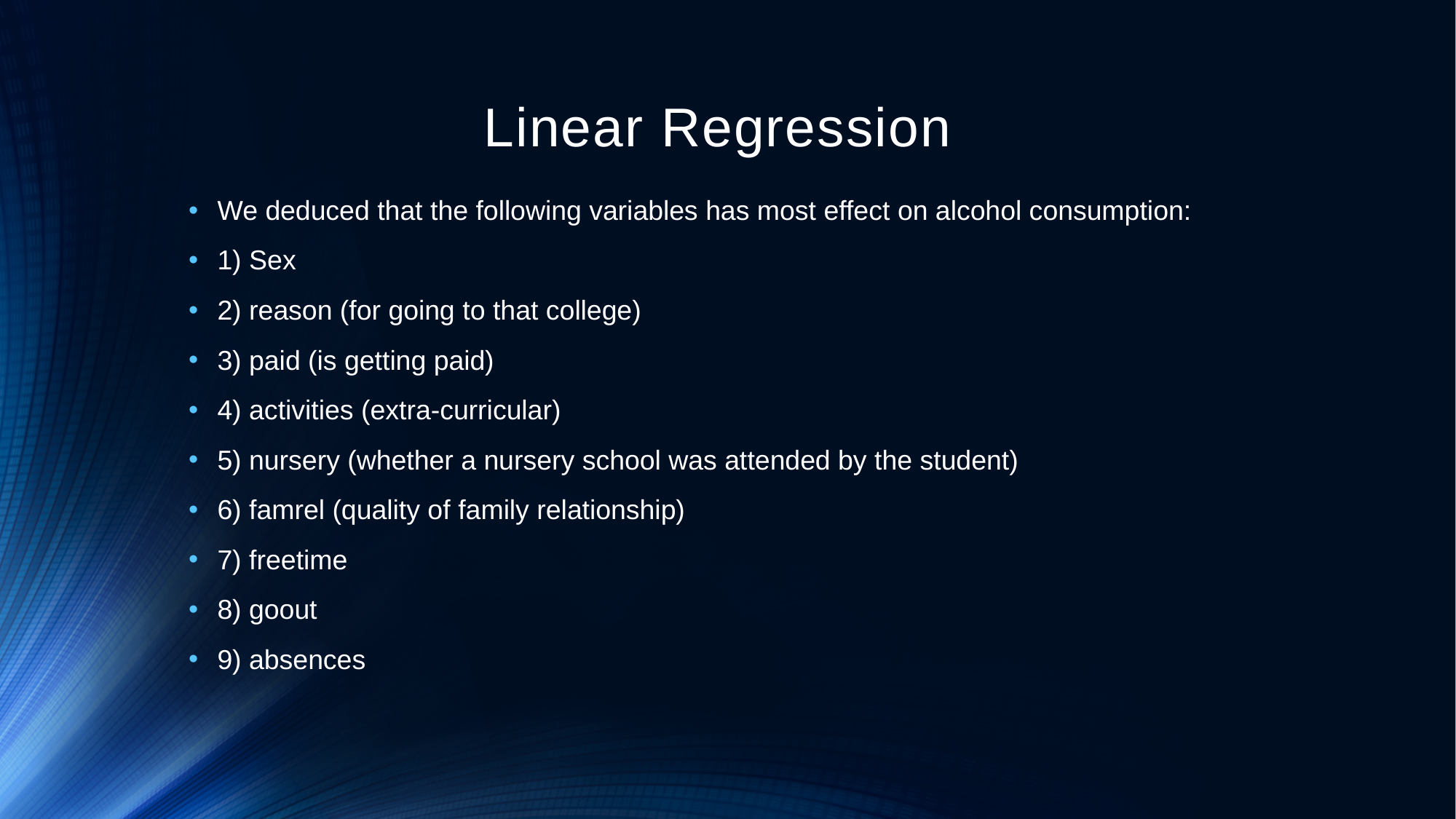

# Linear Regression
We deduced that the following variables has most effect on alcohol consumption:
1) Sex
2) reason (for going to that college)
3) paid (is getting paid)
4) activities (extra-curricular)
5) nursery (whether a nursery school was attended by the student)
6) famrel (quality of family relationship)
7) freetime
8) goout
9) absences